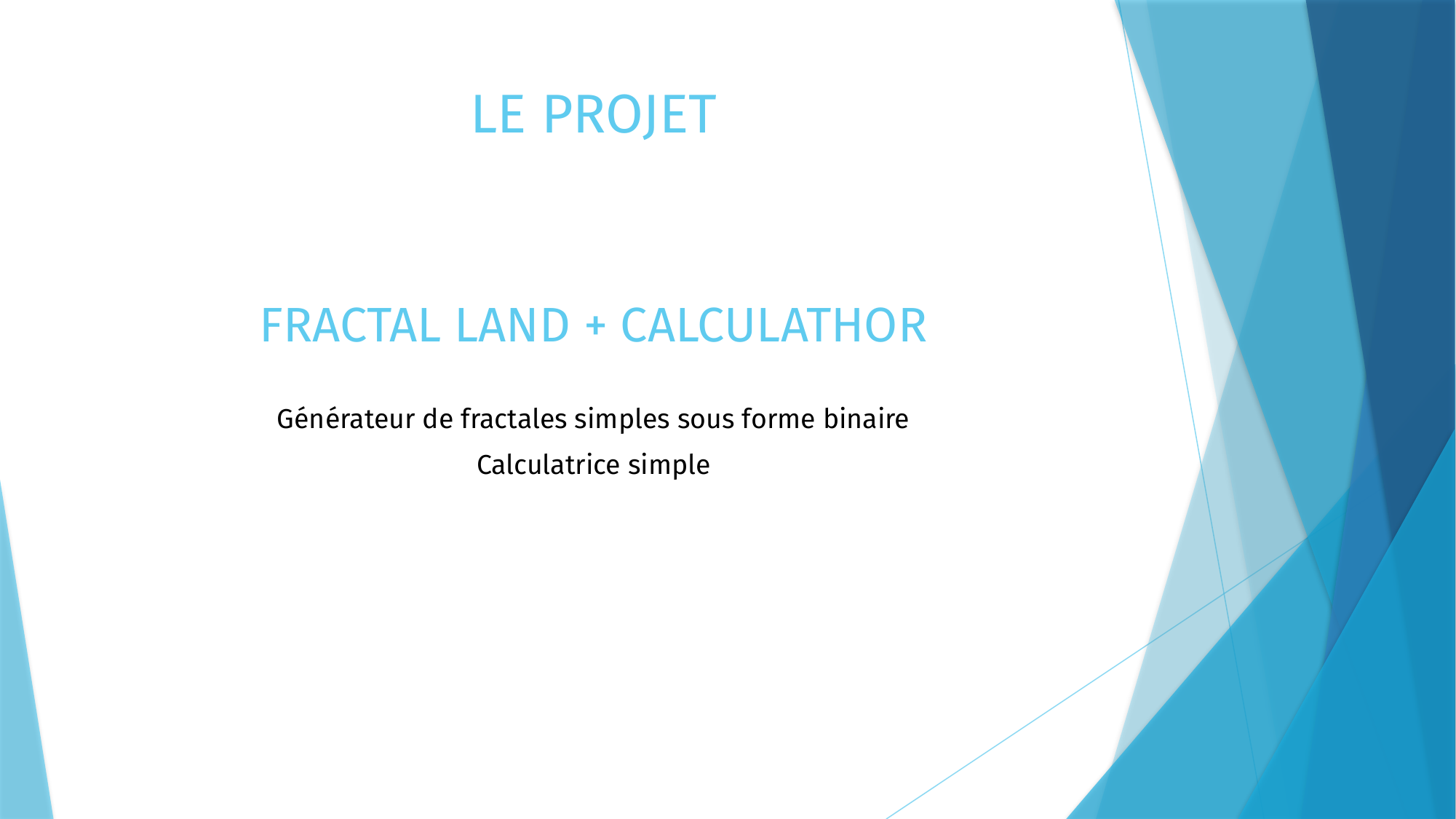

# LE PROJET
FRACTAL LAND + CALCULATHOR
Générateur de fractales simples sous forme binaire
Calculatrice simple